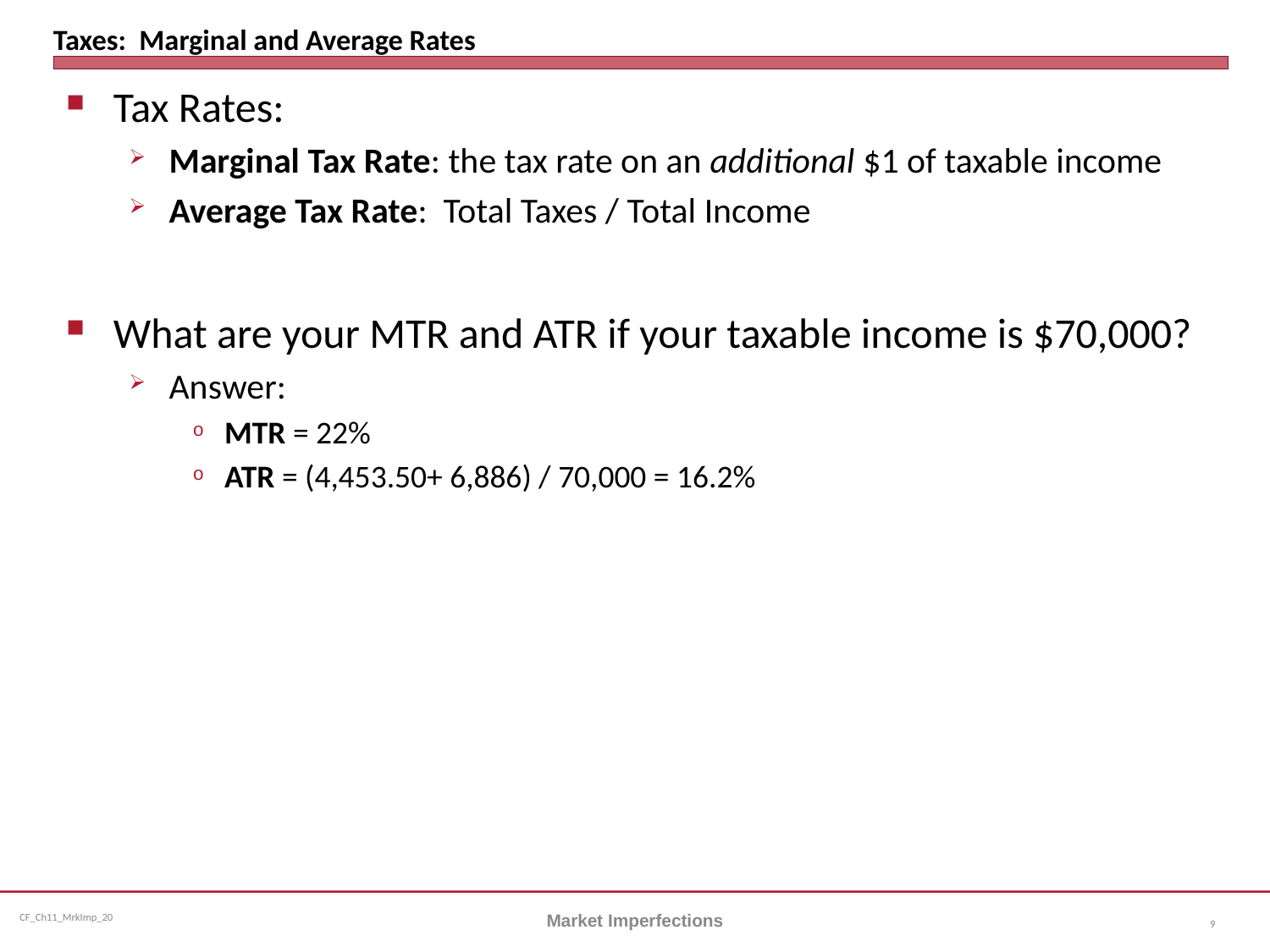

# Taxes:  Marginal and Average Rates
Tax Rates:
Marginal Tax Rate: the tax rate on an additional $1 of taxable income
Average Tax Rate:  Total Taxes / Total Income

What are your MTR and ATR if your taxable income is $70,000?
Answer:
MTR = 22%
ATR = (4,453.50+ 6,886) / 70,000 = 16.2%

Market Imperfections
9